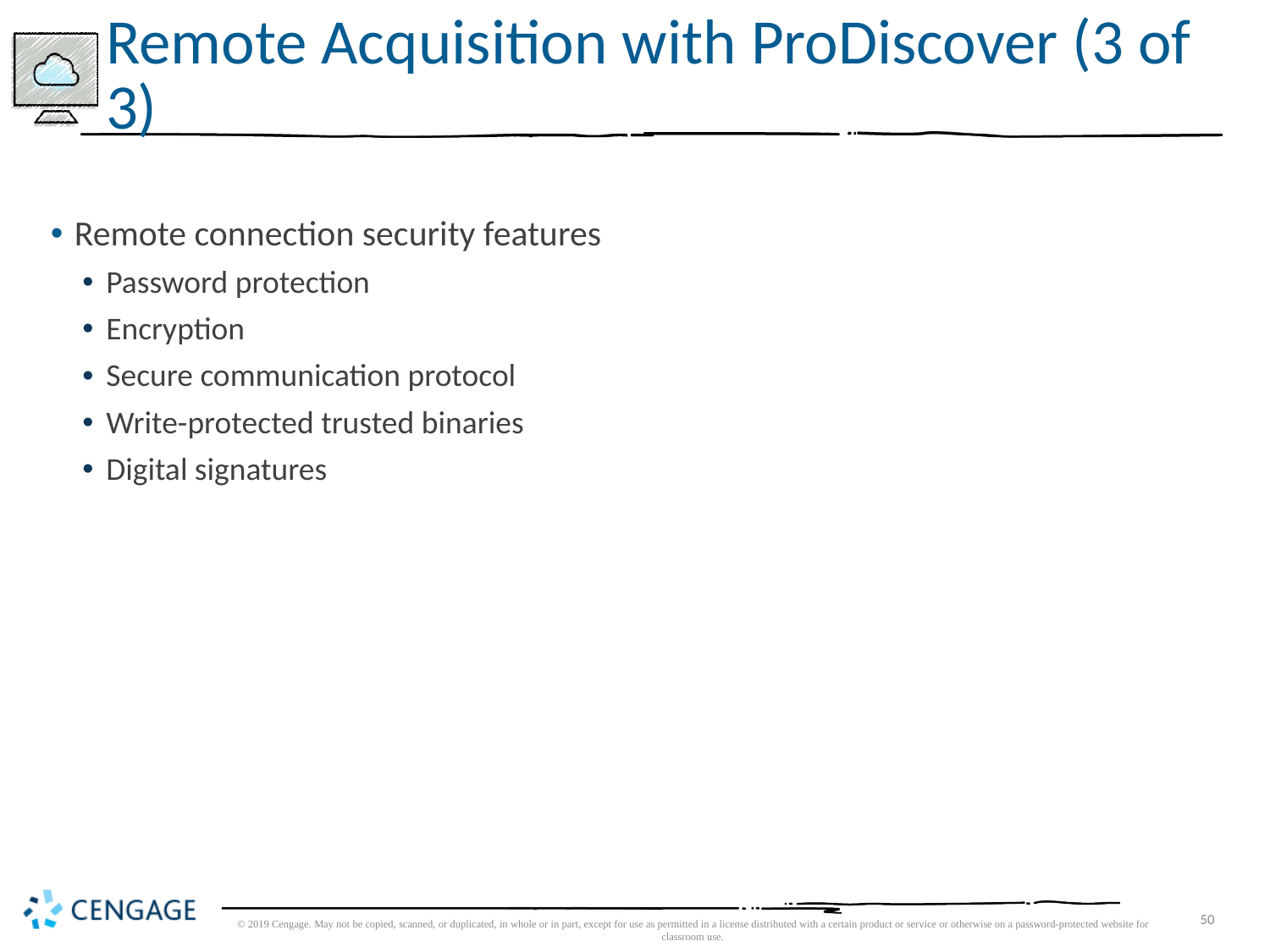

# Remote Acquisition with ProDiscover (3 of 3)
Remote connection security features
Password protection
Encryption
Secure communication protocol
Write-protected trusted binaries
Digital signatures
© 2019 Cengage. May not be copied, scanned, or duplicated, in whole or in part, except for use as permitted in a license distributed with a certain product or service or otherwise on a password-protected website for classroom use.